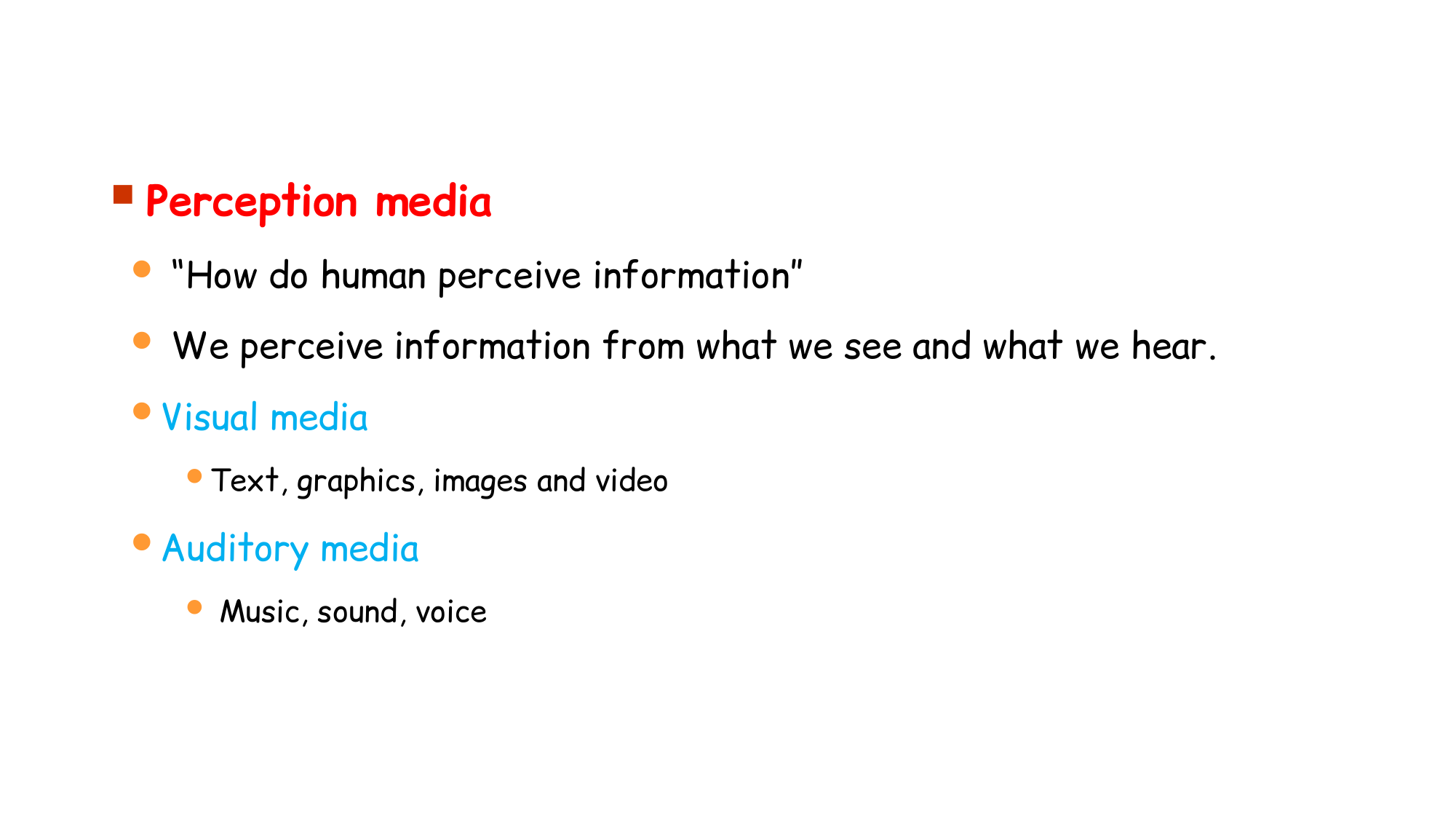

Perception media
 “How do human perceive information”
 We perceive information from what we see and what we hear.
Visual media
Text, graphics, images and video
Auditory media
 Music, sound, voice